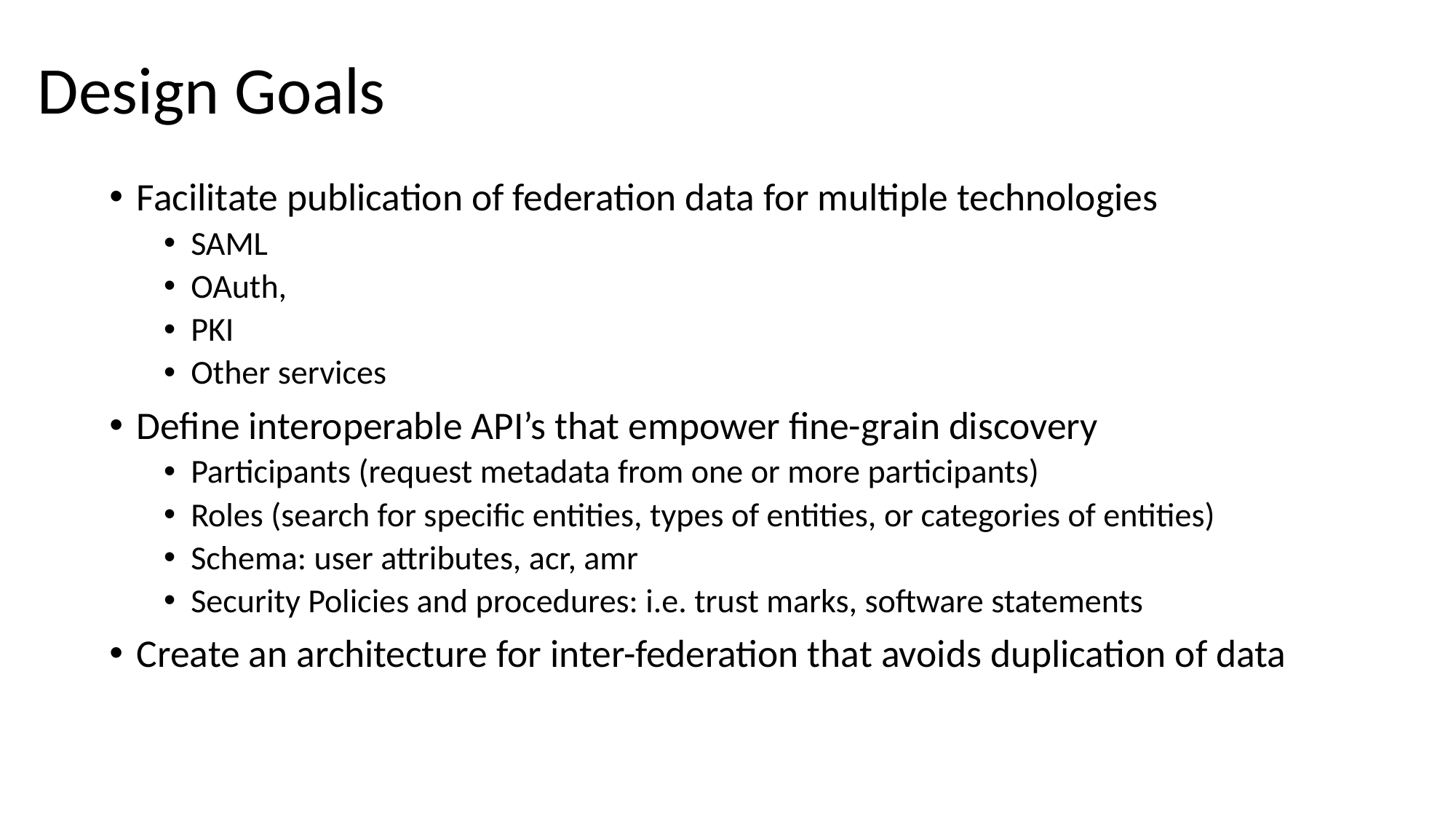

# Design Goals
Facilitate publication of federation data for multiple technologies
SAML
OAuth,
PKI
Other services
Define interoperable API’s that empower fine-grain discovery
Participants (request metadata from one or more participants)
Roles (search for specific entities, types of entities, or categories of entities)
Schema: user attributes, acr, amr
Security Policies and procedures: i.e. trust marks, software statements
Create an architecture for inter-federation that avoids duplication of data